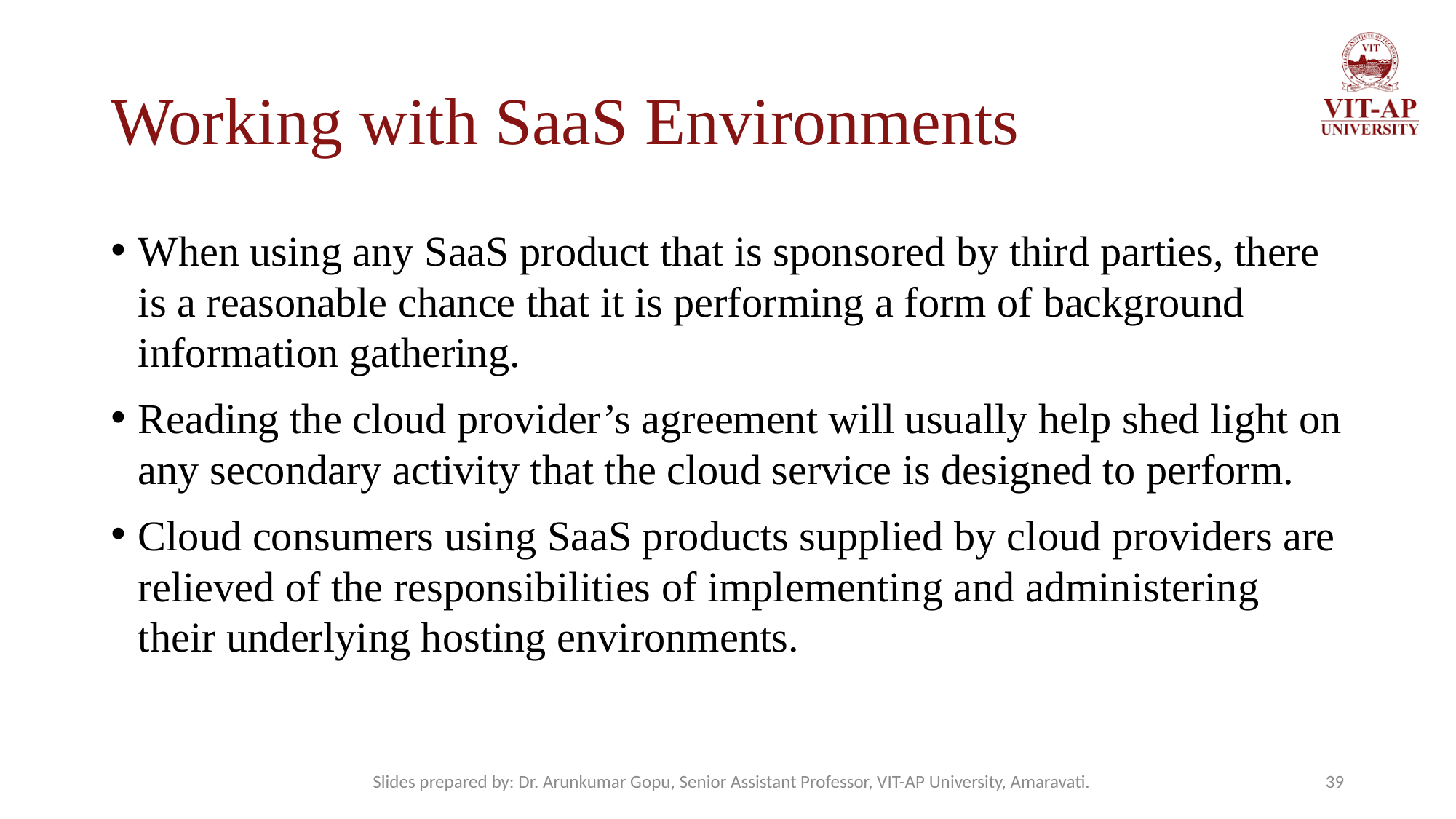

# Working with SaaS Environments
When using any SaaS product that is sponsored by third parties, there is a reasonable chance that it is performing a form of background information gathering.
Reading the cloud provider’s agreement will usually help shed light on any secondary activity that the cloud service is designed to perform.
Cloud consumers using SaaS products supplied by cloud providers are relieved of the responsibilities of implementing and administering their underlying hosting environments.
Slides prepared by: Dr. Arunkumar Gopu, Senior Assistant Professor, VIT-AP University, Amaravati.
39